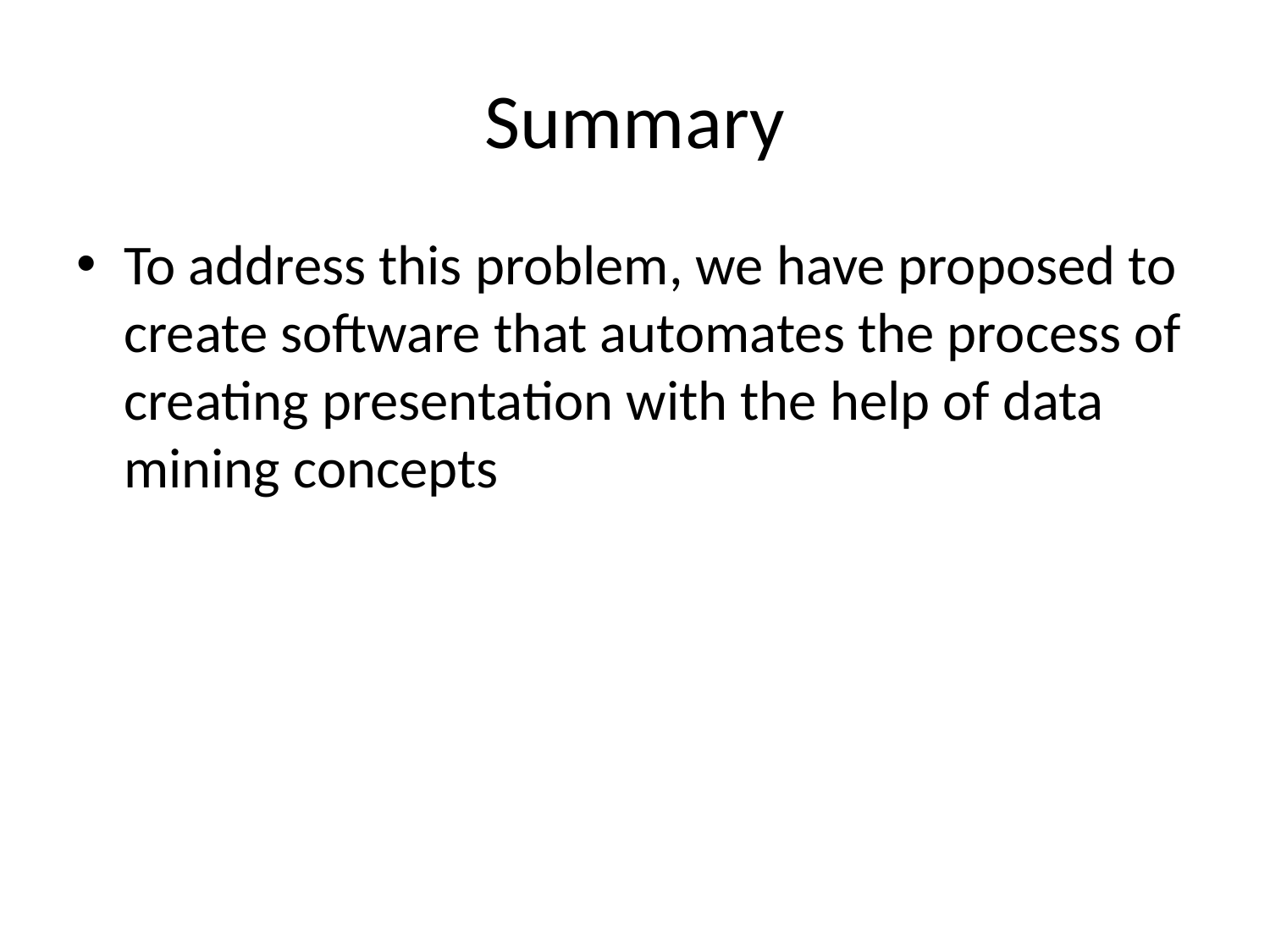

# Summary
To address this problem, we have proposed to create software that automates the process of creating presentation with the help of data mining concepts